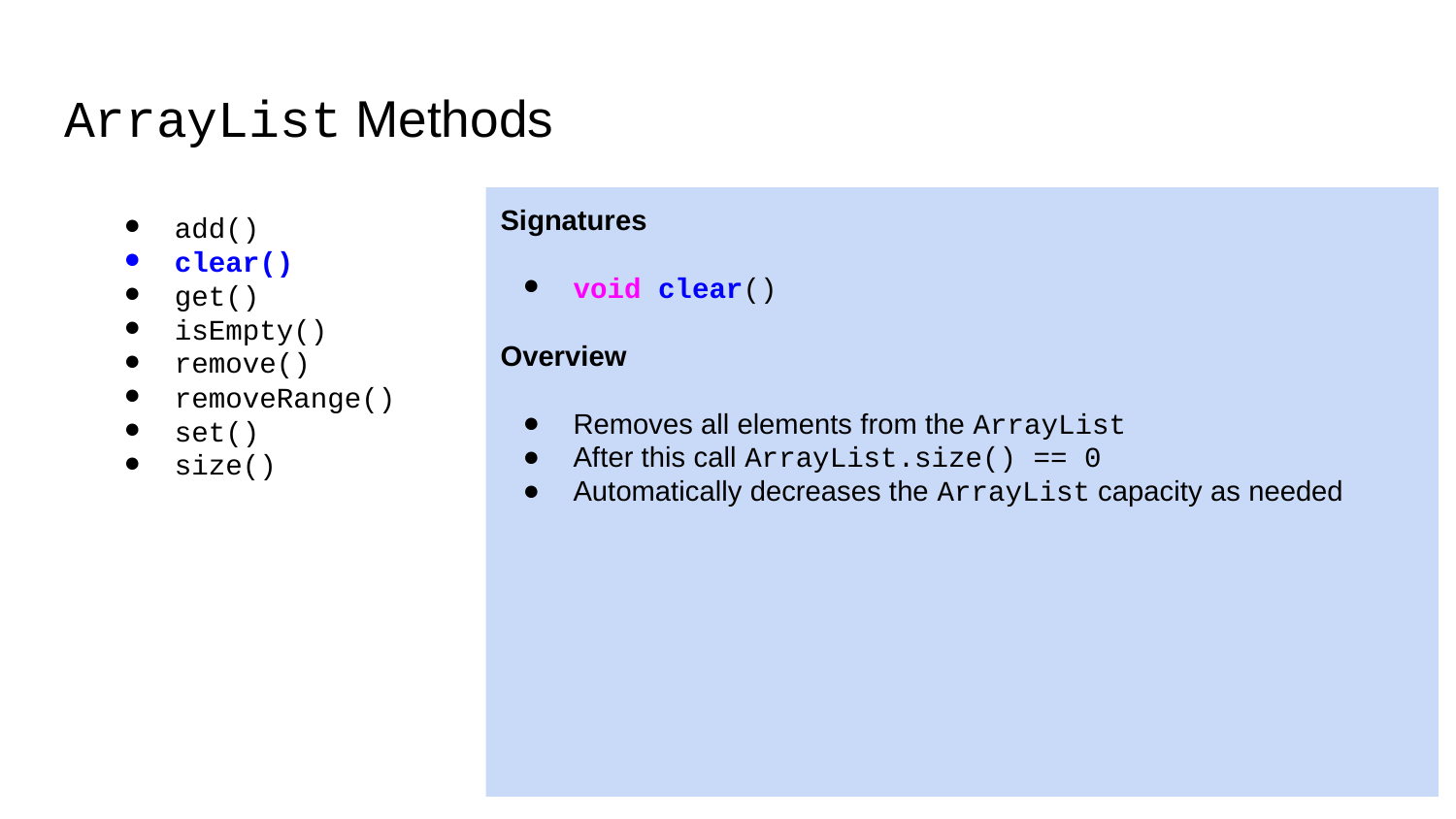

# ArrayList Methods
Signatures

void clear()

Overview

Removes all elements from the ArrayList
After this call ArrayList.size() == 0
Automatically decreases the ArrayList capacity as needed

add()
clear()
get()
isEmpty()
remove()
removeRange()
set()
size()